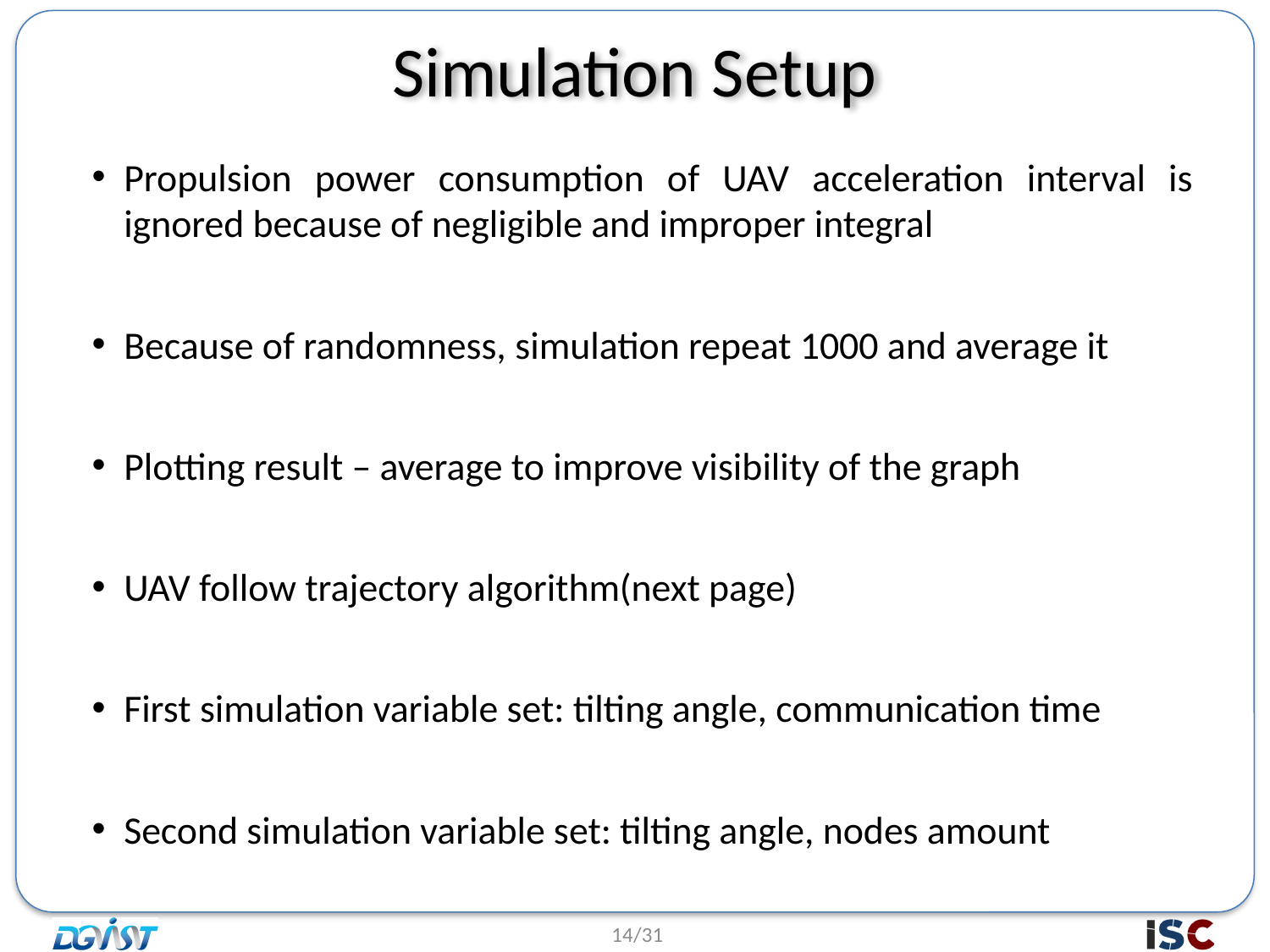

# Simulation Setup
Propulsion power consumption of UAV acceleration interval is ignored because of negligible and improper integral

Because of randomness, simulation repeat 1000 and average it

Plotting result – average to improve visibility of the graph

UAV follow trajectory algorithm(next page)

First simulation variable set: tilting angle, communication time

Second simulation variable set: tilting angle, nodes amount